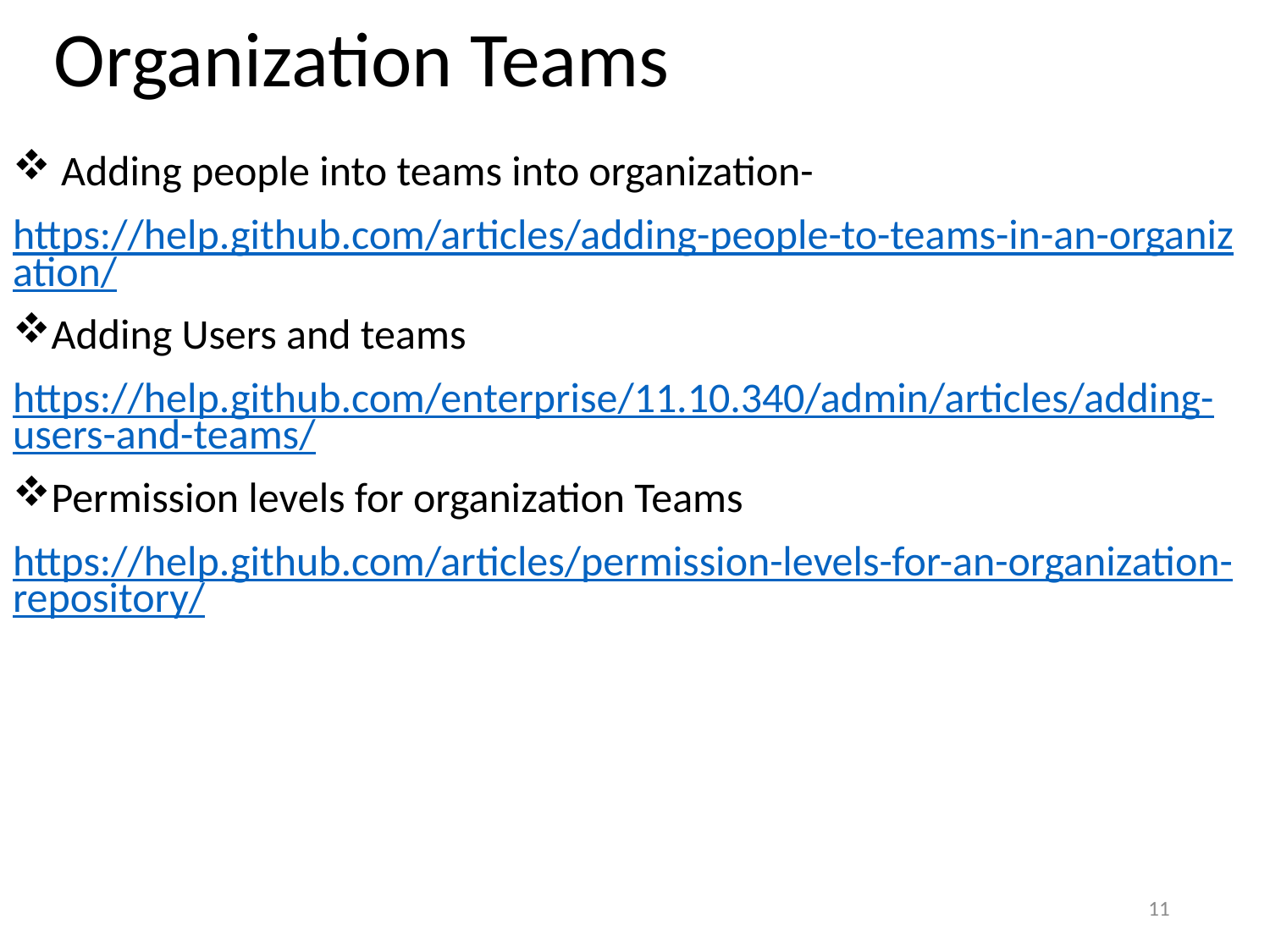

# Organization Teams
 Adding people into teams into organization-
https://help.github.com/articles/adding-people-to-teams-in-an-organization/
Adding Users and teams
https://help.github.com/enterprise/11.10.340/admin/articles/adding-users-and-teams/
Permission levels for organization Teams
https://help.github.com/articles/permission-levels-for-an-organization-repository/

11